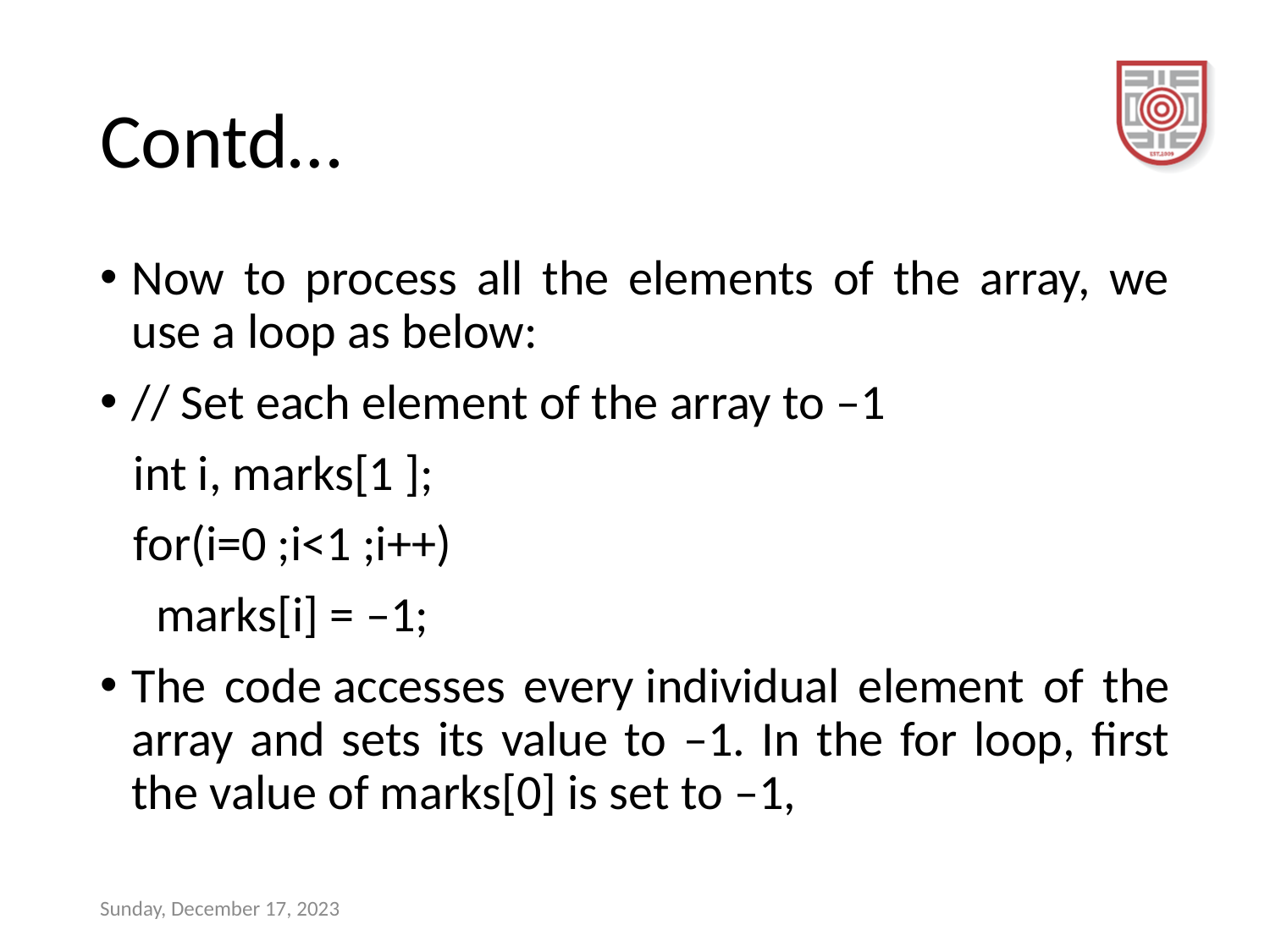

# Contd…
Now to process all the elements of the array, we use a loop as below:
// Set each element of the array to –1
   int i, marks[1 ];
   for(i=0 ;i<1 ;i++)
     marks[i] = –1;
The code accesses every individual element of the array and sets its value to –1. In the for loop, first the value of marks[0] is set to –1,

Sunday, December 17, 2023